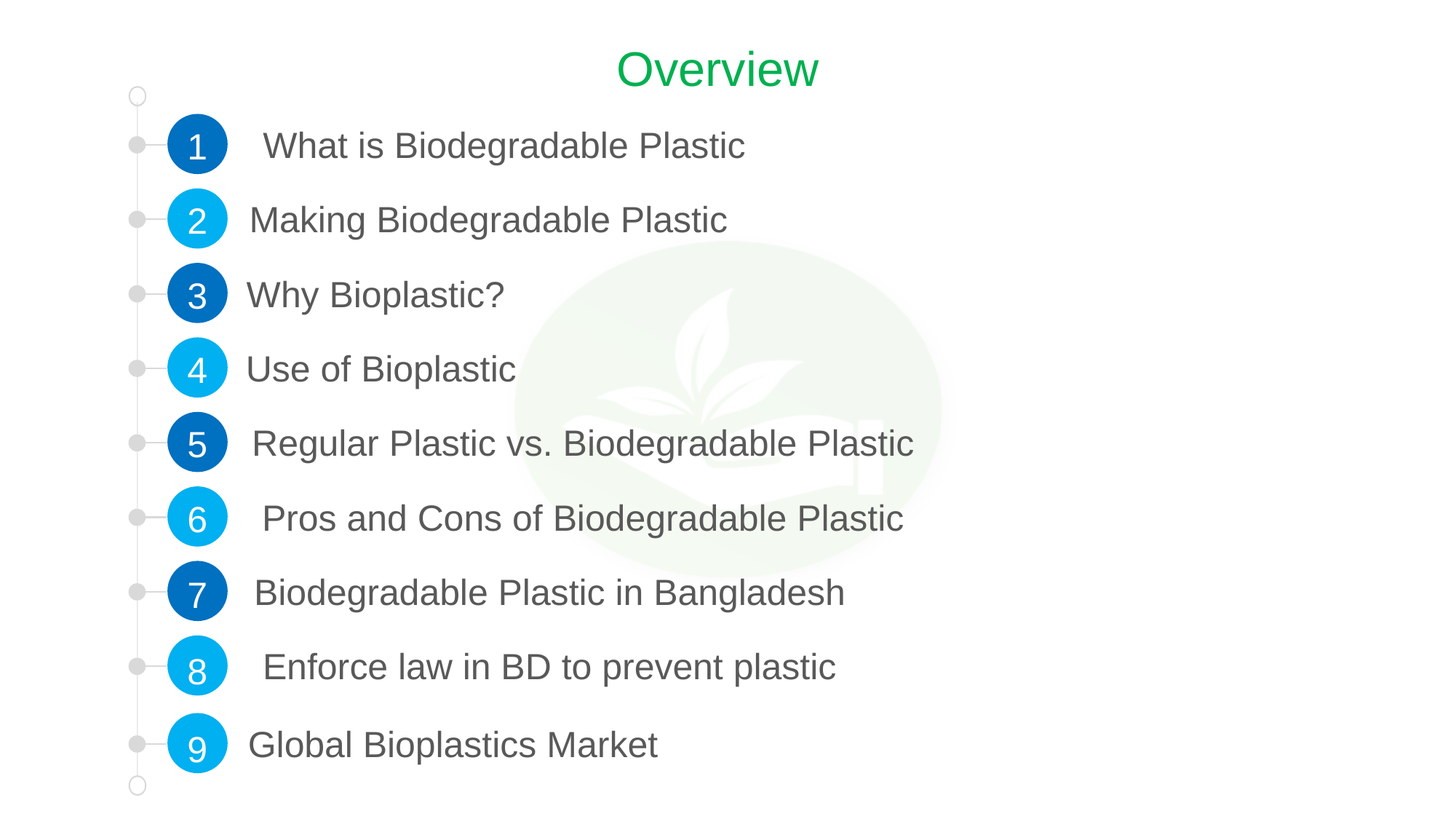

Overview

1

What is Biodegradable Plastic

2

Making Biodegradable Plastic

3

Why Bioplastic?

4

Use of Bioplastic

5

Regular Plastic vs. Biodegradable Plastic

6

Pros and Cons of Biodegradable Plastic

7

Biodegradable Plastic in Bangladesh

8

Enforce law in BD to prevent plastic

9

Global Bioplastics Market